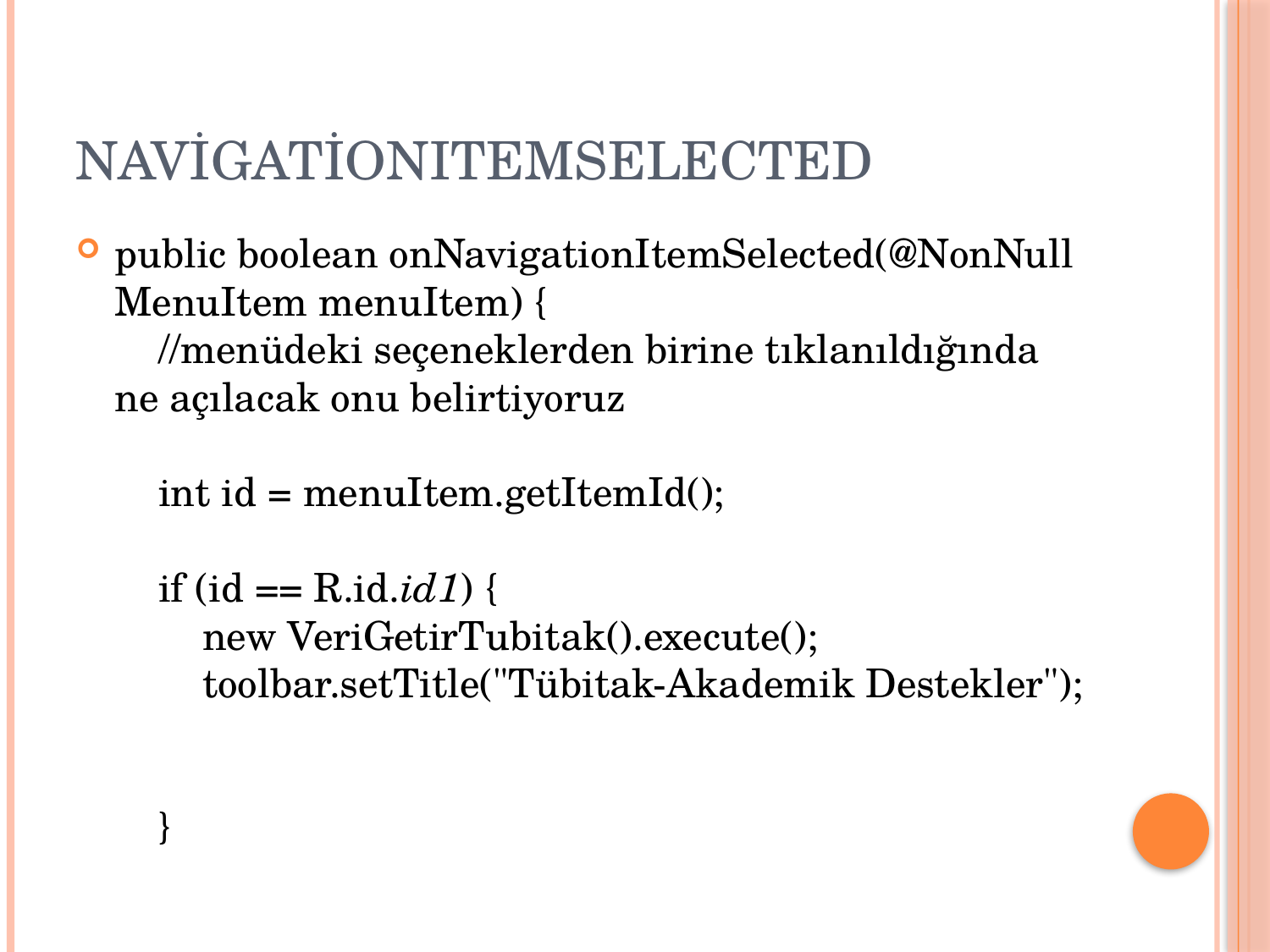

# NavigationItemSelected
public boolean onNavigationItemSelected(@NonNull MenuItem menuItem) {
    //menüdeki seçeneklerden birine tıklanıldığında ne açılacak onu belirtiyoruz
    int id = menuItem.getItemId();
    if (id == R.id.id1) {
        new VeriGetirTubitak().execute();
        toolbar.setTitle("Tübitak-Akademik Destekler");
    }